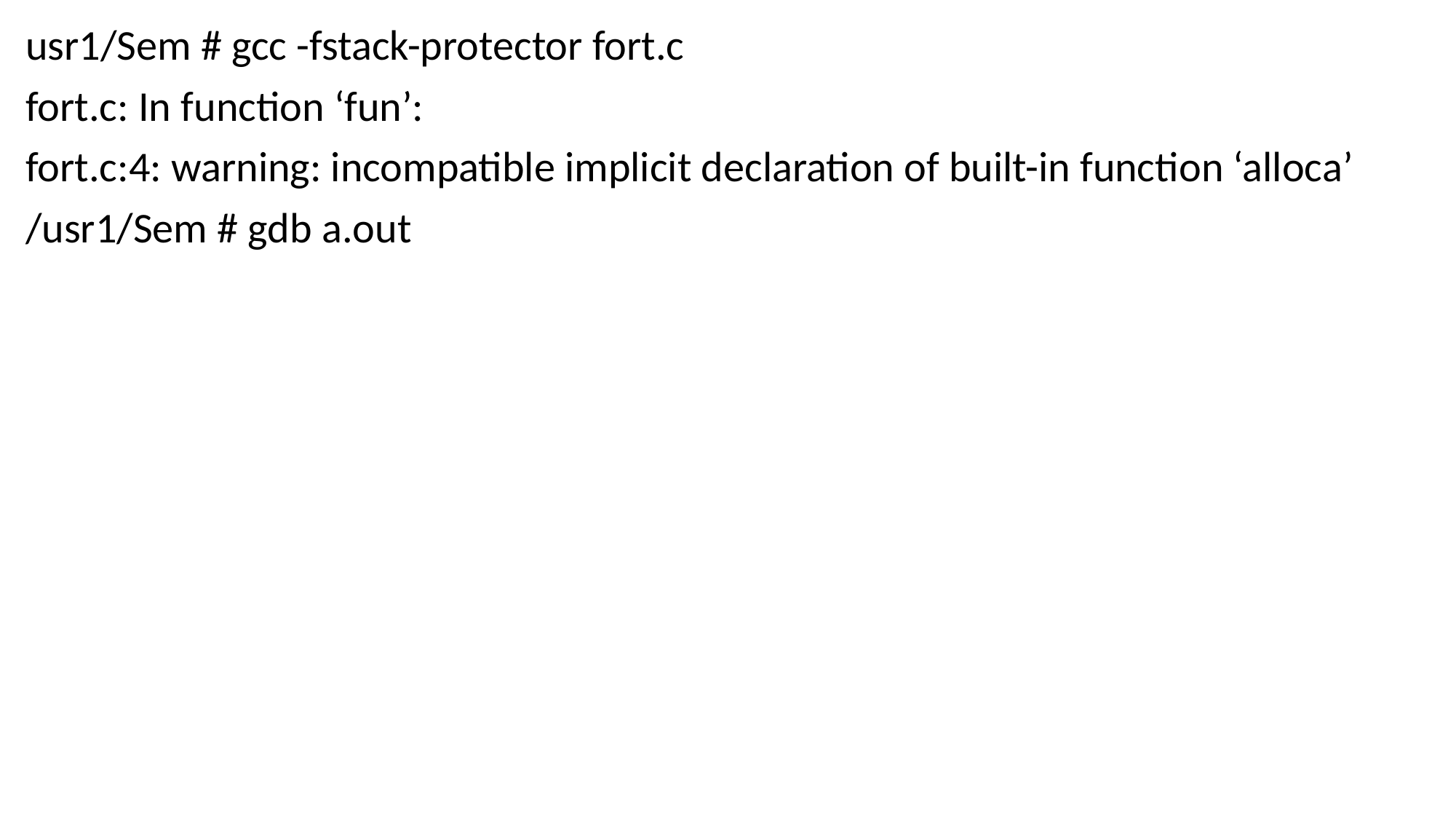

usr1/Sem # gcc -fstack-protector fort.c
fort.c: In function ‘fun’:
fort.c:4: warning: incompatible implicit declaration of built-in function ‘alloca’
/usr1/Sem # gdb a.out